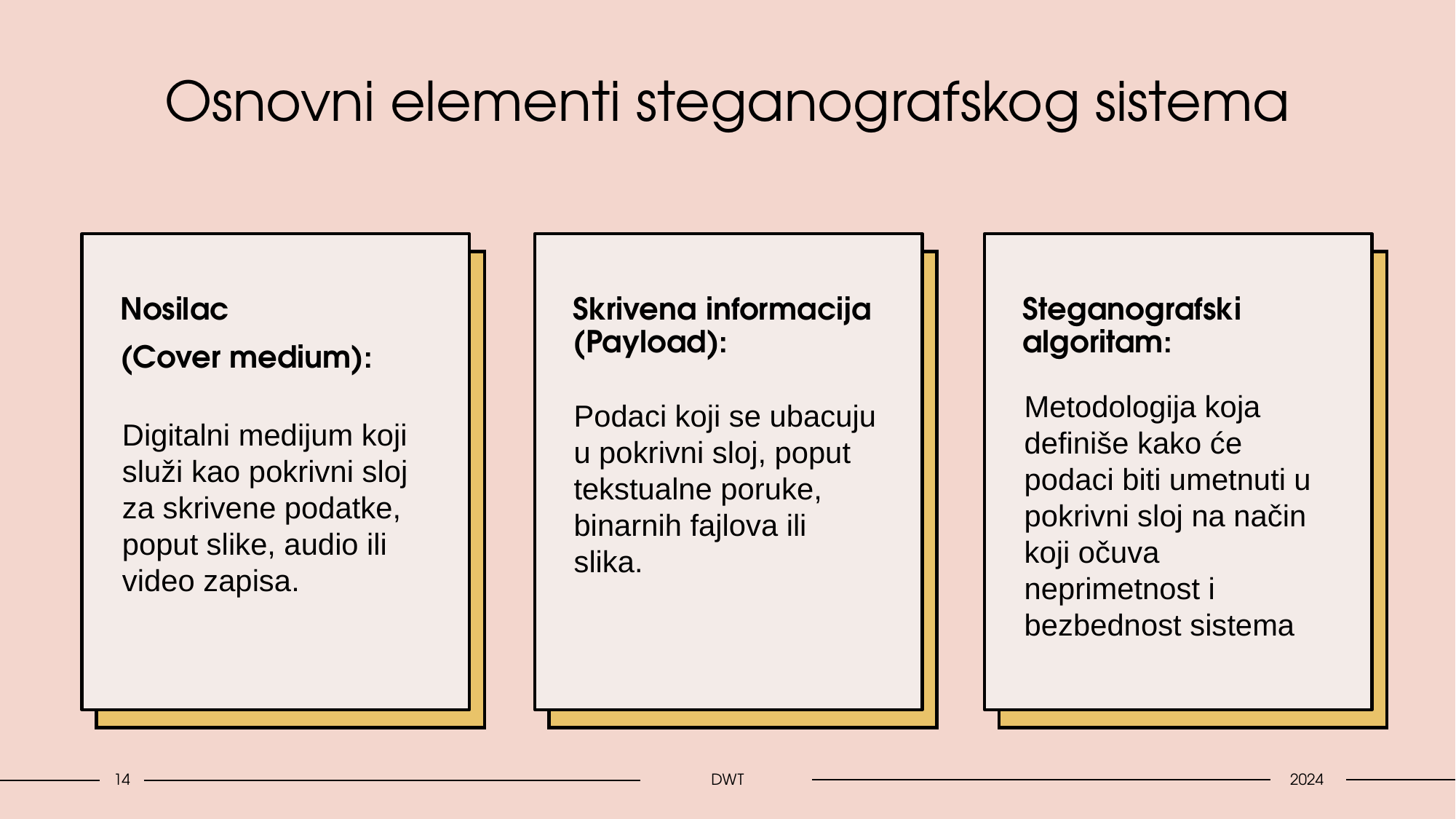

# Osnovni elementi steganografskog sistema
Nosilac
(Cover medium):
Skrivena informacija (Payload):
Steganografski algoritam:​
​
Digitalni medijum koji služi kao pokrivni sloj za skrivene podatke, poput slike, audio ili video zapisa.

Podaci koji se ubacuju u pokrivni sloj, poput tekstualne poruke, binarnih fajlova ili slika.
Metodologija koja definiše kako će podaci biti umetnuti u pokrivni sloj na način koji očuva neprimetnost i bezbednost sistema
14
DWT
2024